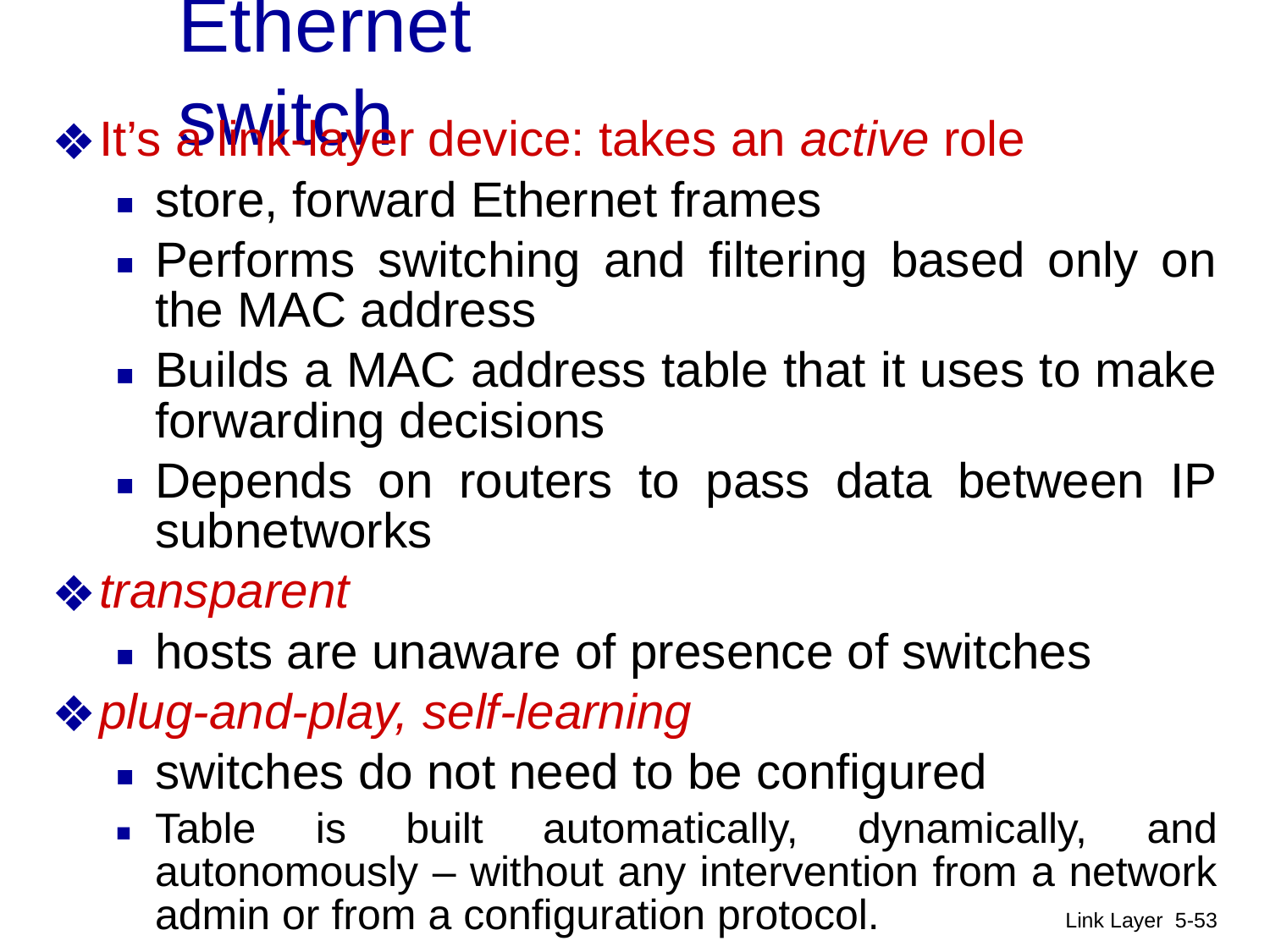

# Ethernet switch
It’s a link-layer device: takes an active role
store, forward Ethernet frames
Performs switching and filtering based only on the MAC address
Builds a MAC address table that it uses to make forwarding decisions
Depends on routers to pass data between IP subnetworks
transparent
hosts are unaware of presence of switches
plug-and-play, self-learning
switches do not need to be configured
Table is built automatically, dynamically, and autonomously – without any intervention from a network admin or from a configuration protocol.

Link Layer
5-53